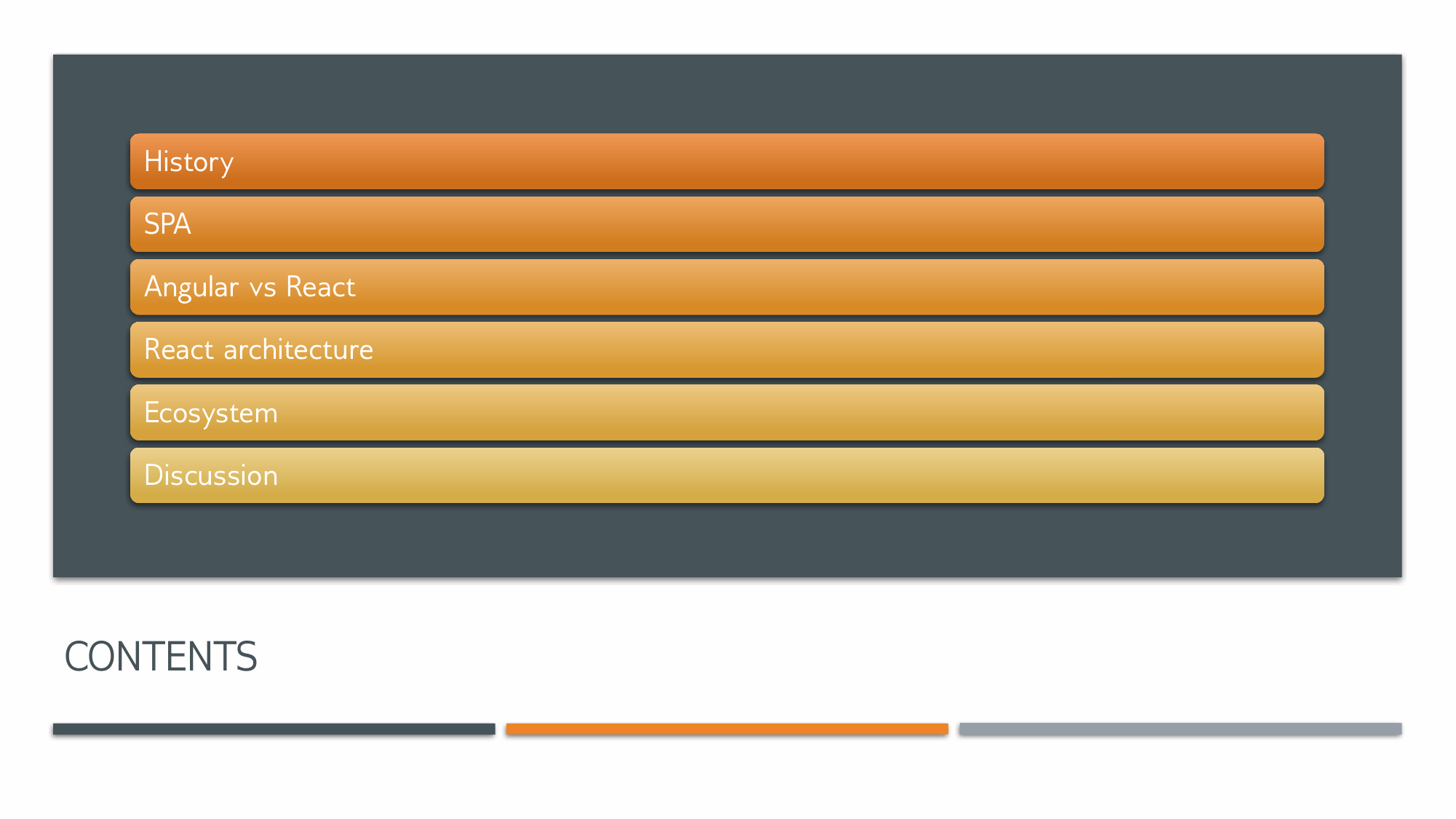

History
SPA
Angular vs React
React architecture
Ecosystem
Discussion
# Contents